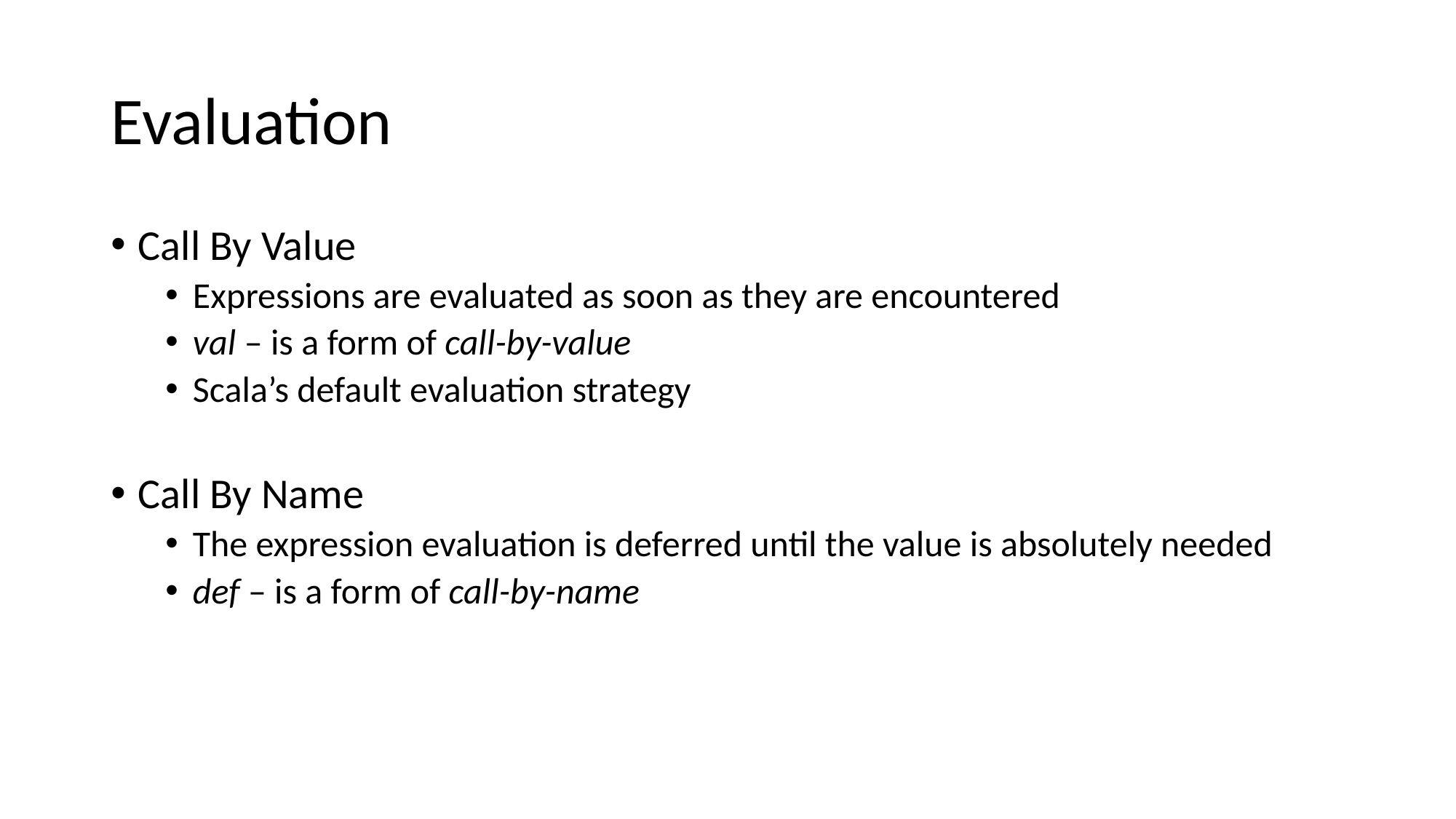

# Evaluation
Call By Value
Expressions are evaluated as soon as they are encountered
val – is a form of call-by-value
Scala’s default evaluation strategy

Call By Name
The expression evaluation is deferred until the value is absolutely needed
def – is a form of call-by-name